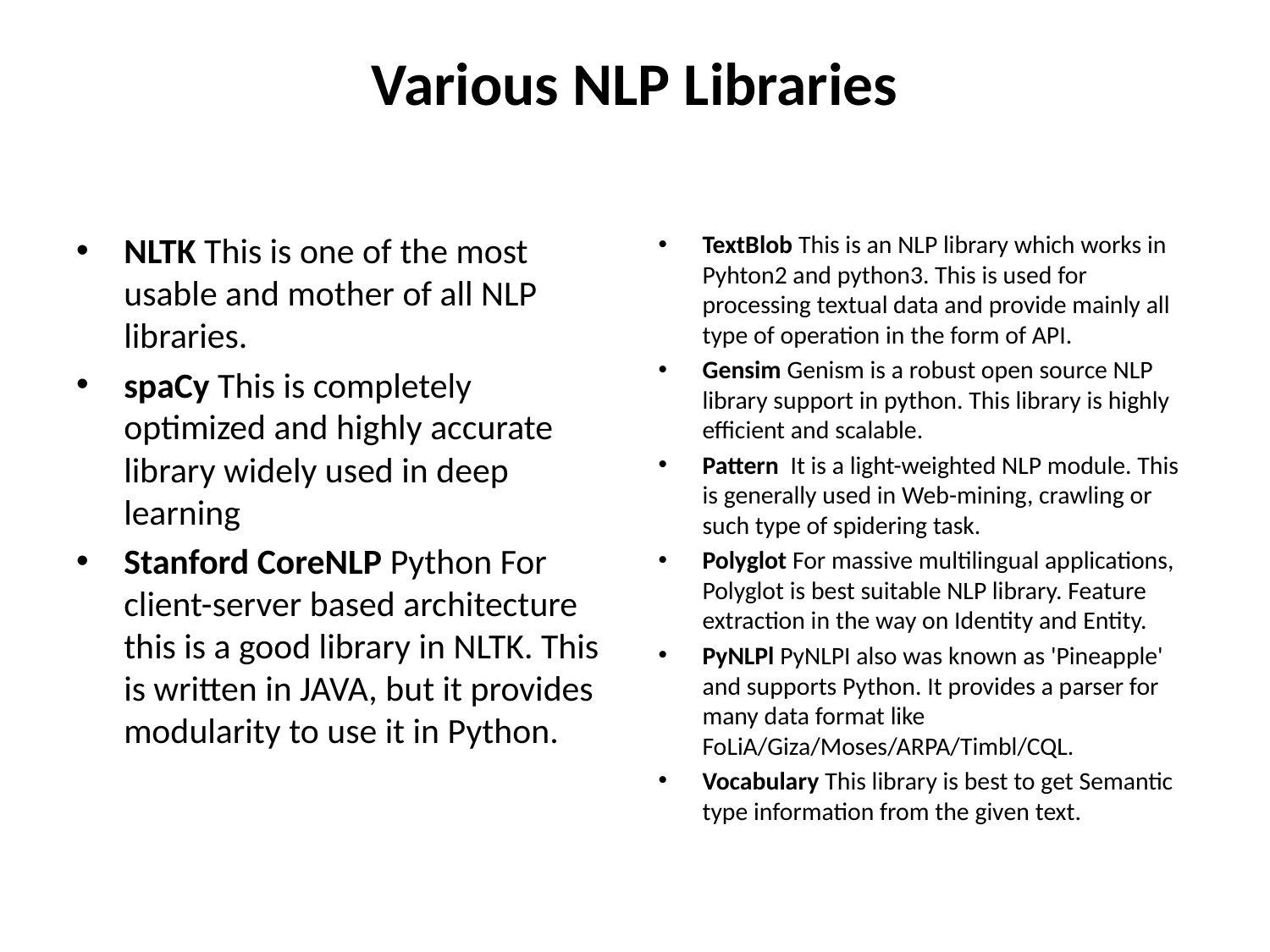

# Various NLP Libraries
NLTK This is one of the most usable and mother of all NLP libraries.
spaCy This is completely optimized and highly accurate library widely used in deep learning
Stanford CoreNLP Python For client-server based architecture this is a good library in NLTK. This is written in JAVA, but it provides modularity to use it in Python.
TextBlob This is an NLP library which works in Pyhton2 and python3. This is used for processing textual data and provide mainly all type of operation in the form of API.
Gensim Genism is a robust open source NLP library support in python. This library is highly efficient and scalable.
Pattern  It is a light-weighted NLP module. This is generally used in Web-mining, crawling or such type of spidering task.
Polyglot For massive multilingual applications, Polyglot is best suitable NLP library. Feature extraction in the way on Identity and Entity.
PyNLPl PyNLPI also was known as 'Pineapple' and supports Python. It provides a parser for many data format like FoLiA/Giza/Moses/ARPA/Timbl/CQL.
Vocabulary This library is best to get Semantic type information from the given text.